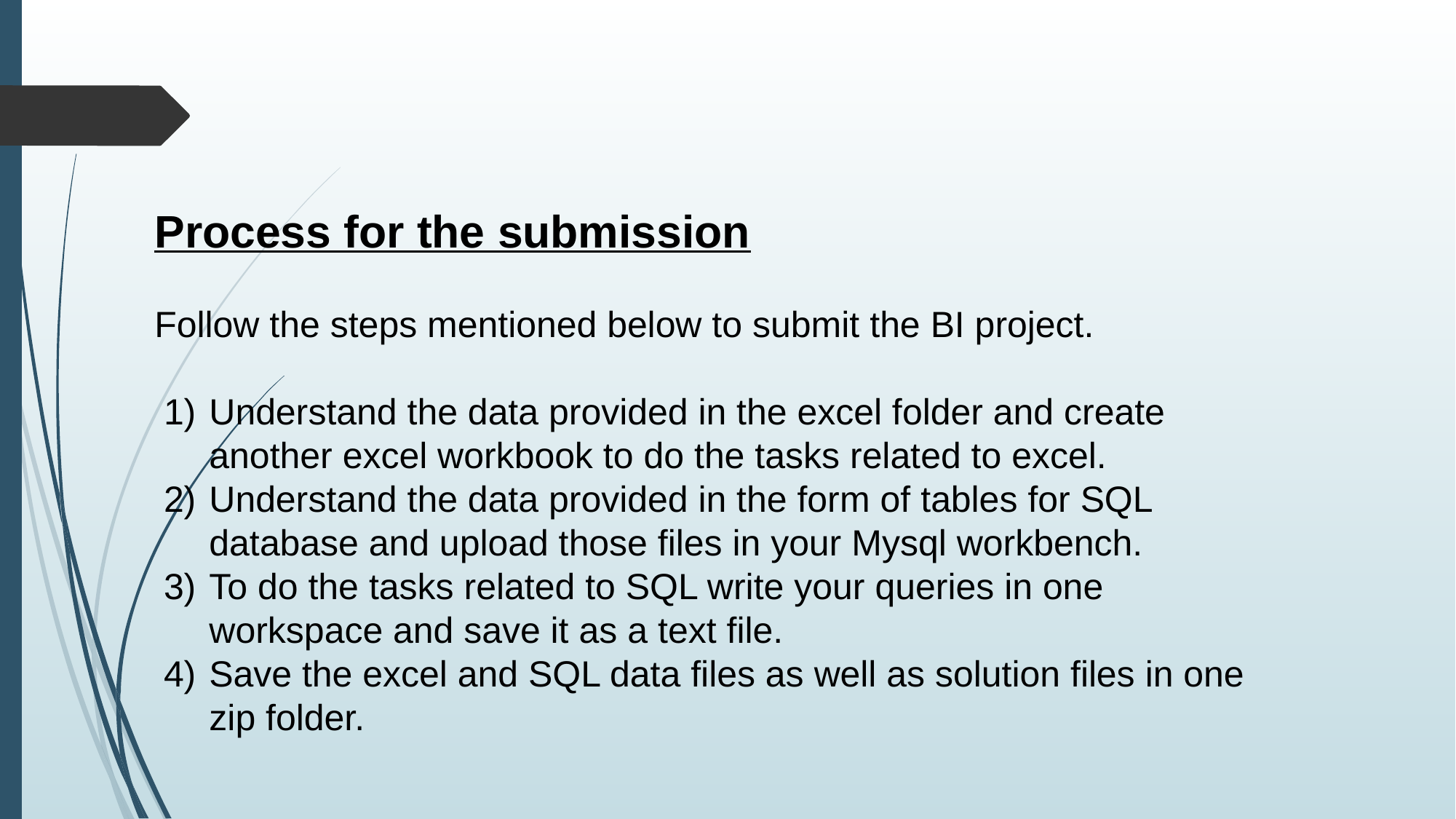

Process for the submission

Follow the steps mentioned below to submit the BI project.

Understand the data provided in the excel folder and create another excel workbook to do the tasks related to excel.
Understand the data provided in the form of tables for SQL database and upload those files in your Mysql workbench.
To do the tasks related to SQL write your queries in one workspace and save it as a text file.
Save the excel and SQL data files as well as solution files in one zip folder.